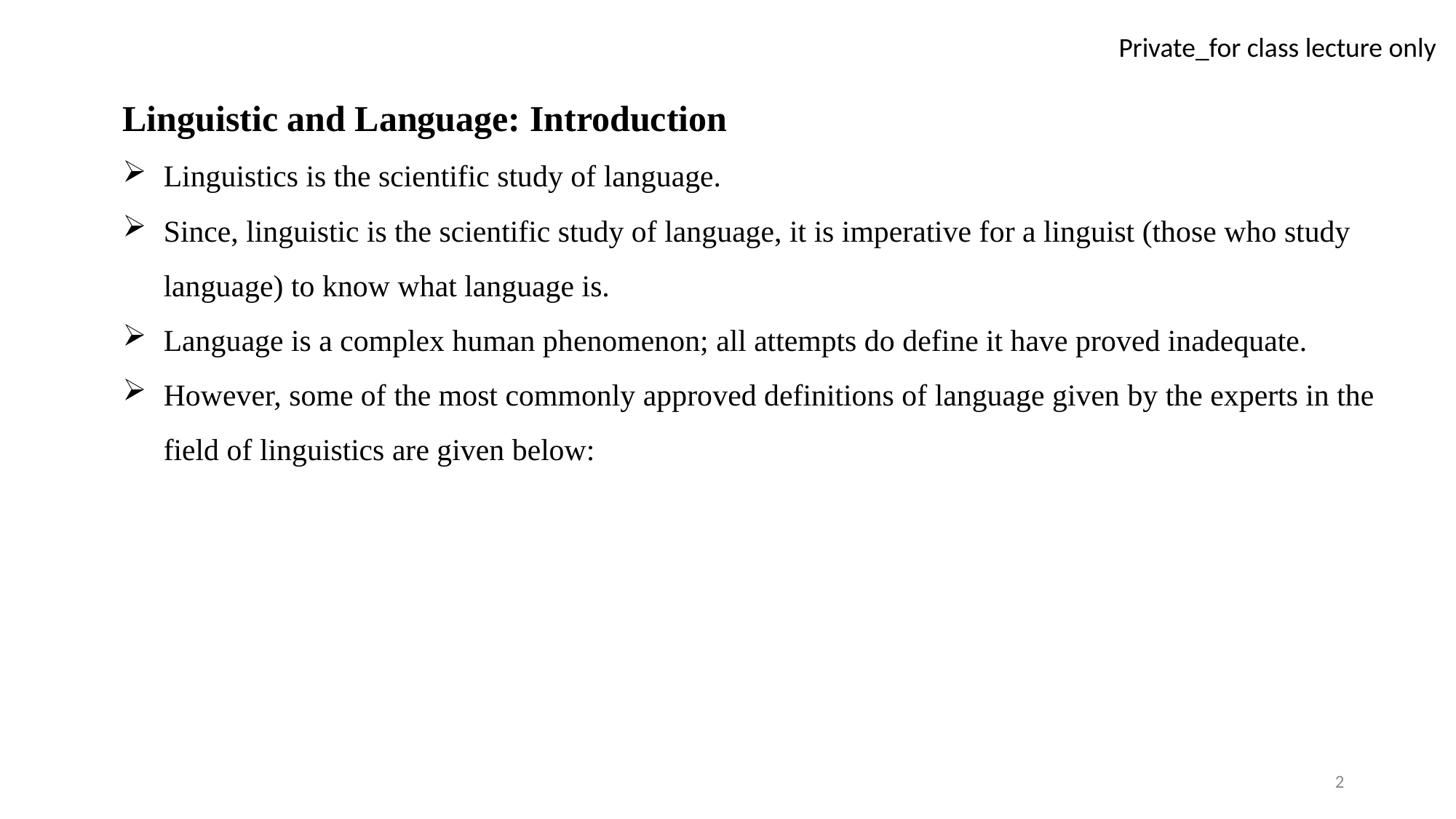

Linguistic and Language: Introduction
Linguistics is the scientific study of language.
Since, linguistic is the scientific study of language, it is imperative for a linguist (those who study language) to know what language is.
Language is a complex human phenomenon; all attempts do define it have proved inadequate.
However, some of the most commonly approved definitions of language given by the experts in the field of linguistics are given below:
2